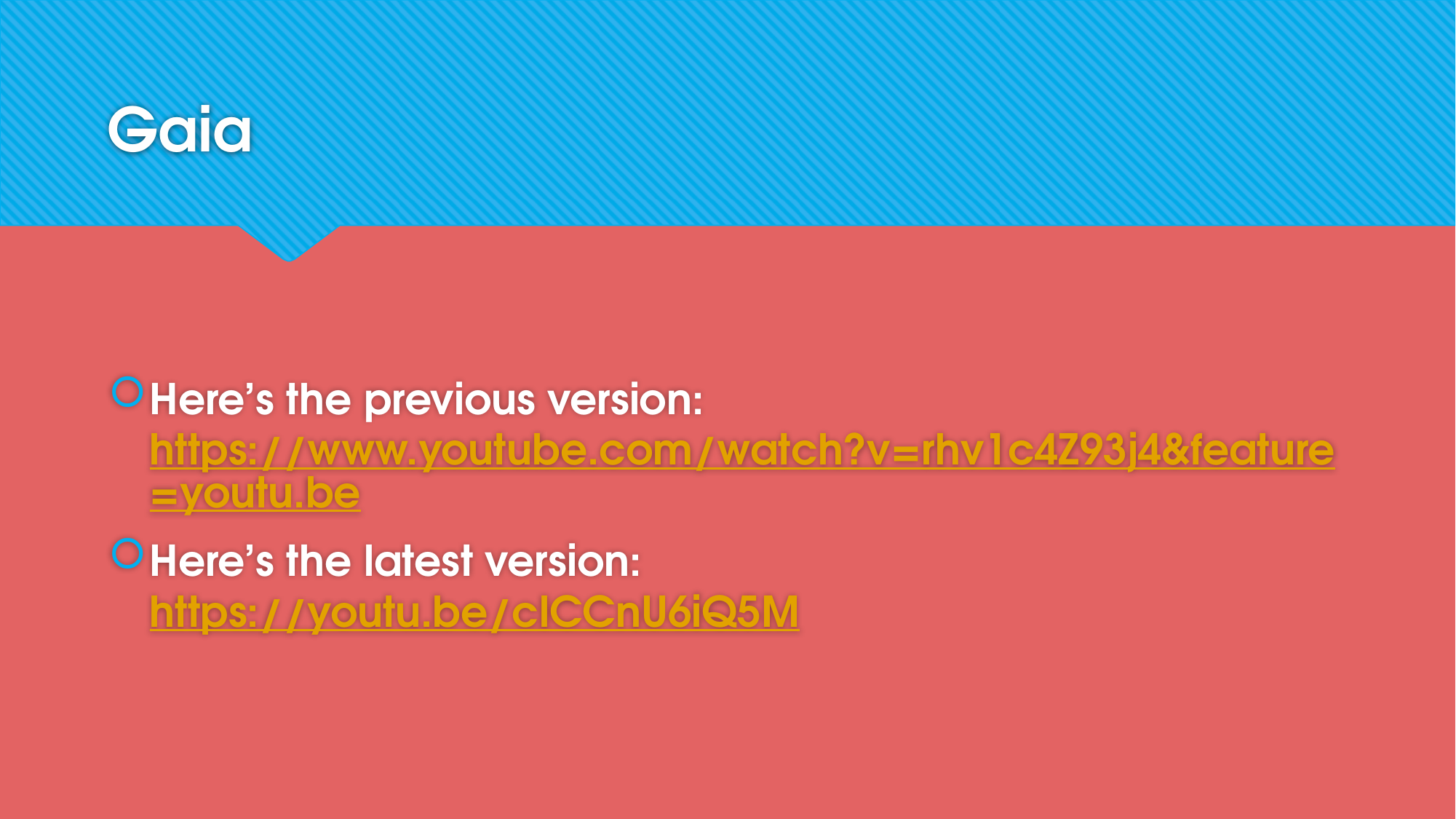

# Gaia
Here’s the previous version: https://www.youtube.com/watch?v=rhv1c4Z93j4&feature=youtu.be
Here’s the latest version:         https://youtu.be/clCCnU6iQ5M